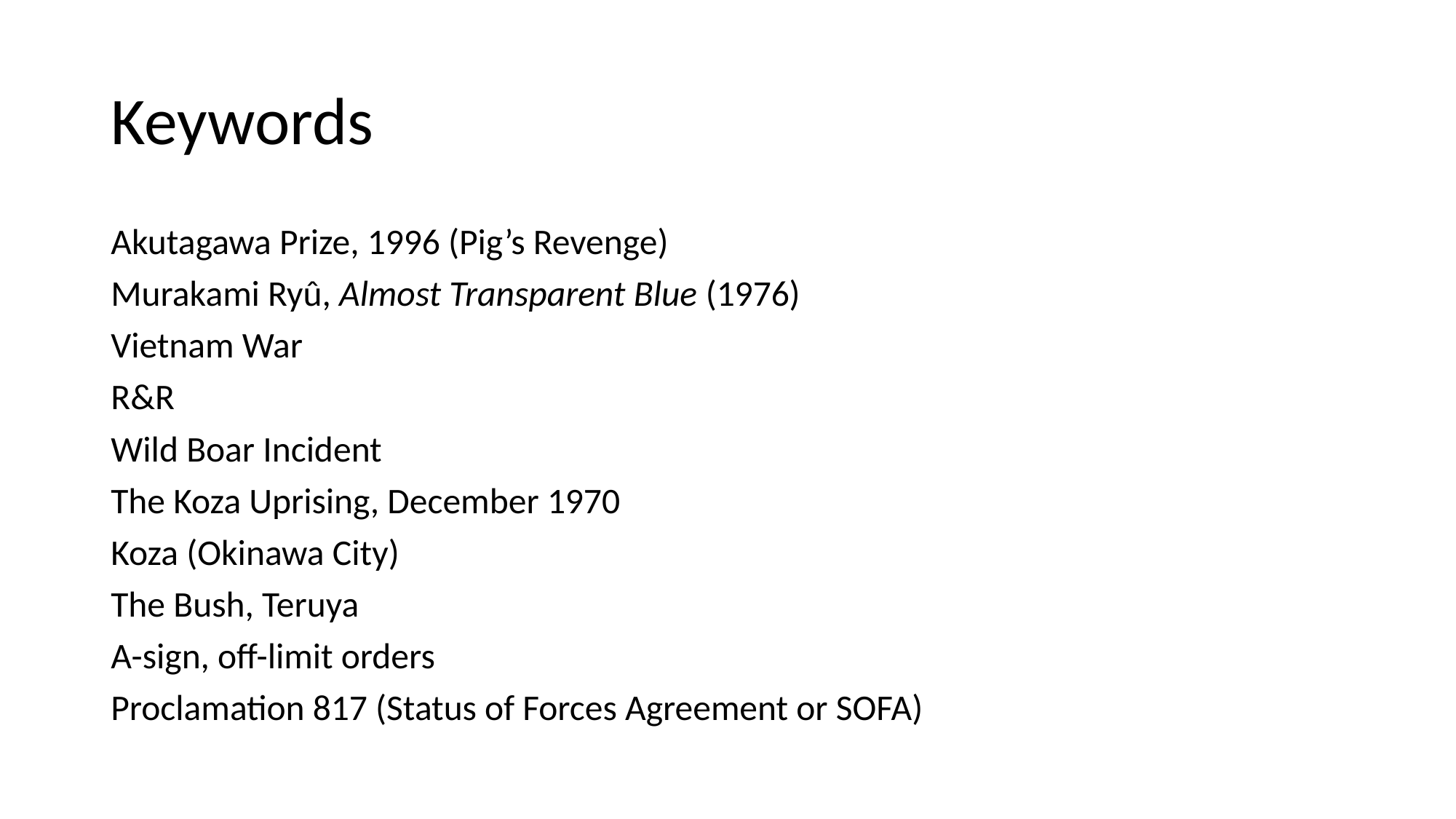

# Keywords
Akutagawa Prize, 1996 (Pig’s Revenge)
Murakami Ryû, Almost Transparent Blue (1976)
Vietnam War
R&R
Wild Boar Incident
The Koza Uprising, December 1970
Koza (Okinawa City)
The Bush, Teruya
A-sign, off-limit orders
Proclamation 817 (Status of Forces Agreement or SOFA)